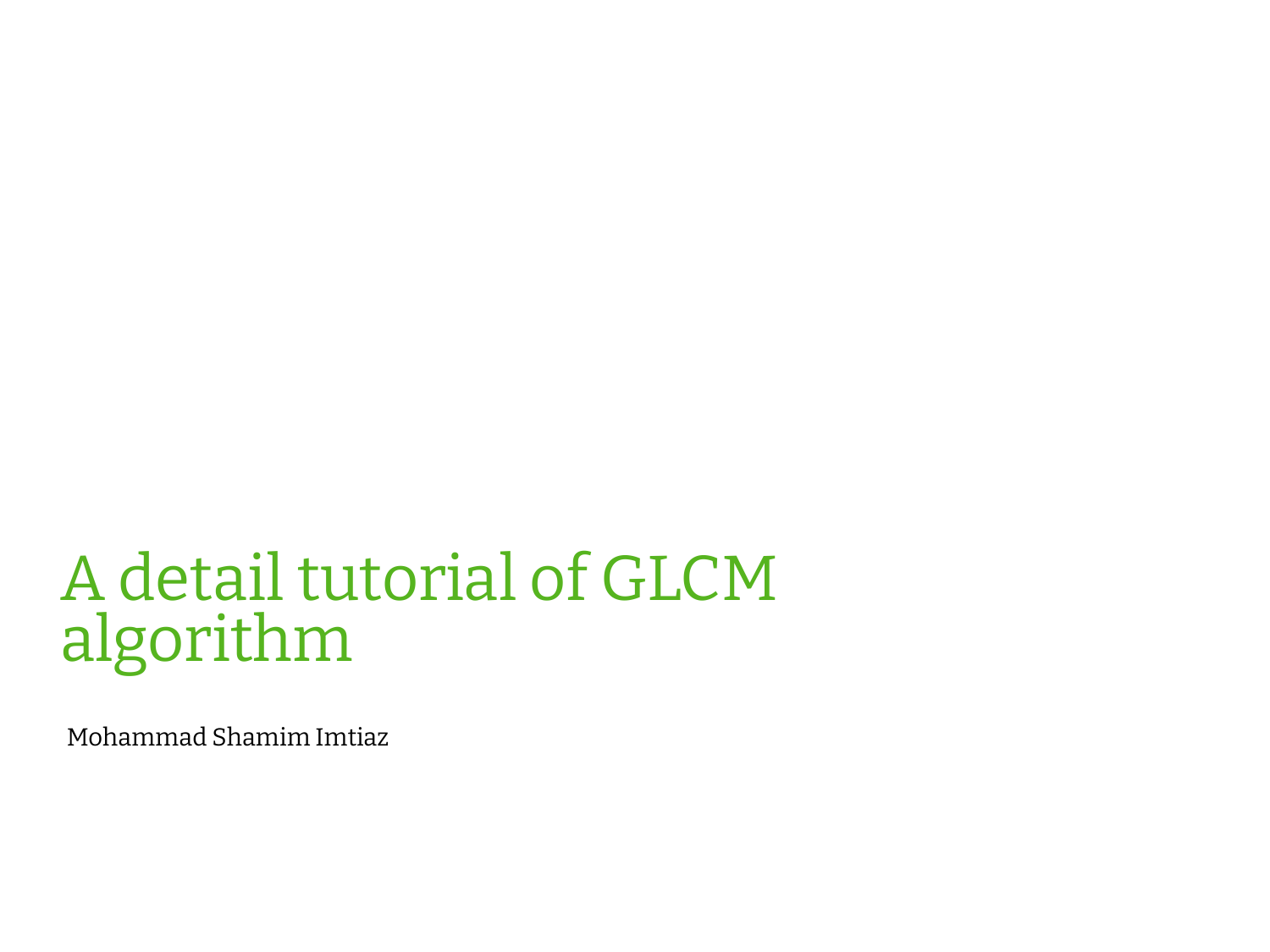

# A detail tutorial of GLCM algorithm
Mohammad Shamim Imtiaz